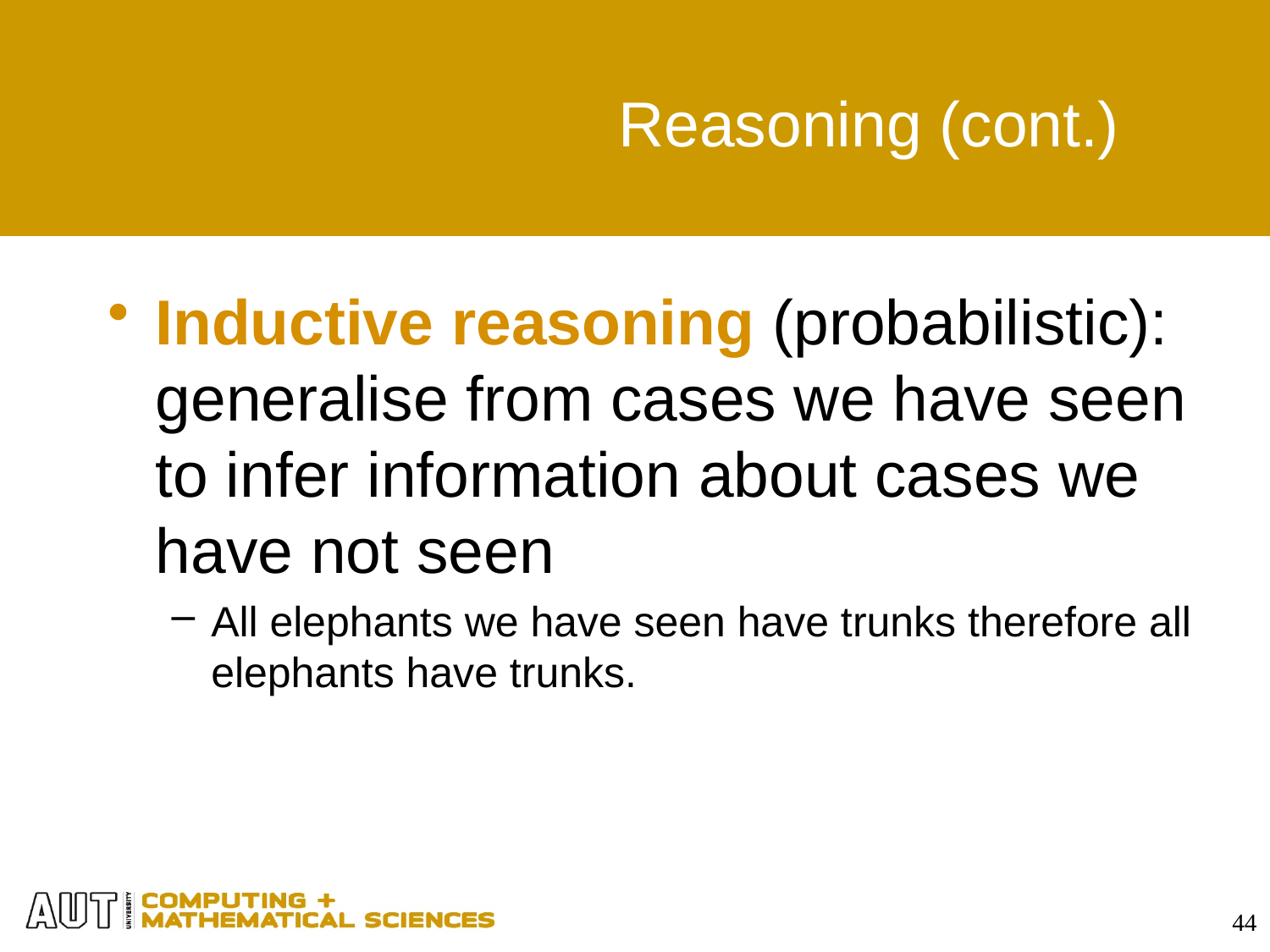

# Reasoning (cont.)
Inductive reasoning (probabilistic): generalise from cases we have seen to infer information about cases we have not seen
All elephants we have seen have trunks therefore all elephants have trunks.

44